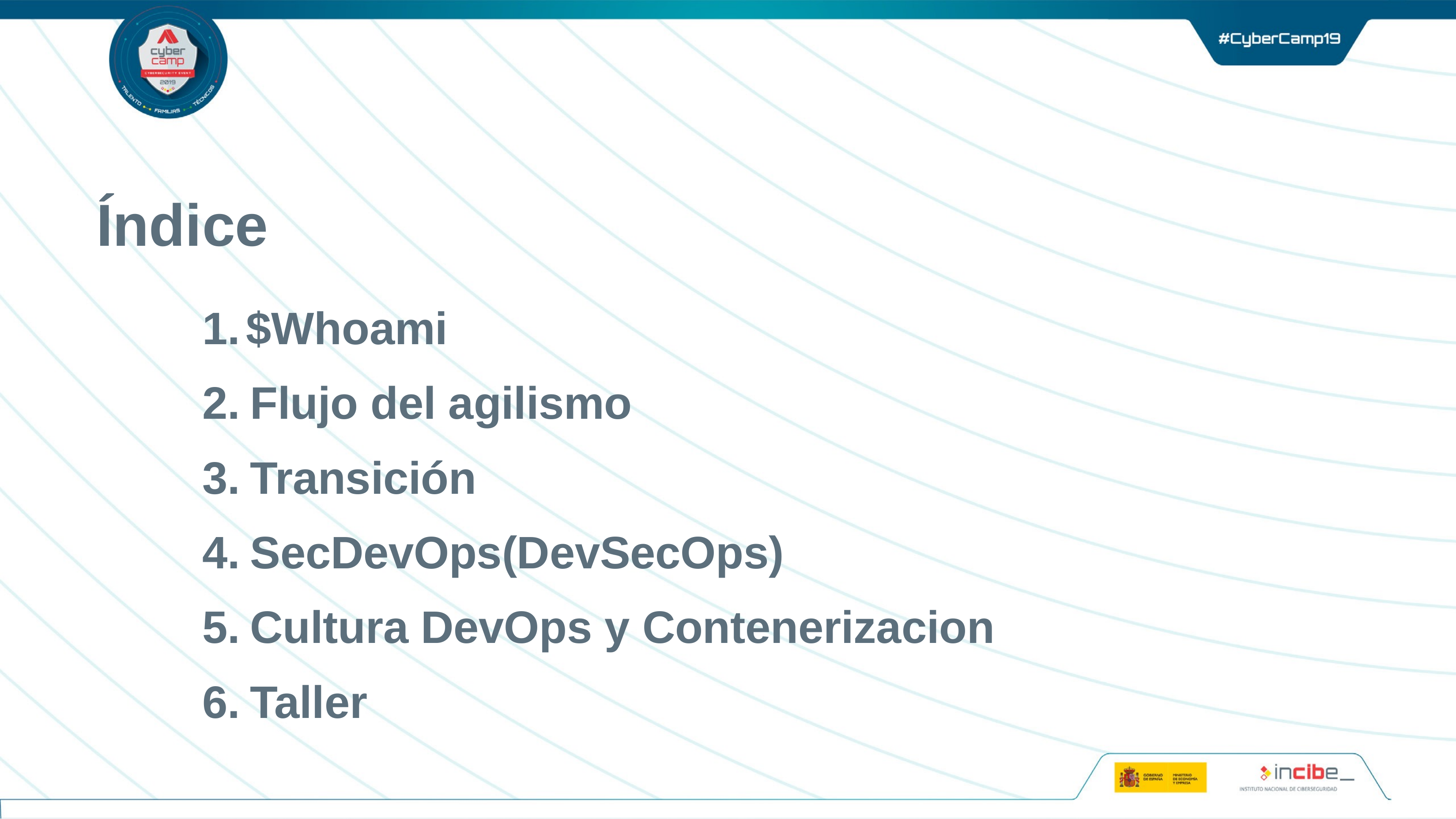

# Índice
$Whoami
Flujo del agilismo
Transición
SecDevOps(DevSecOps)
Cultura DevOps y Contenerizacion
Taller